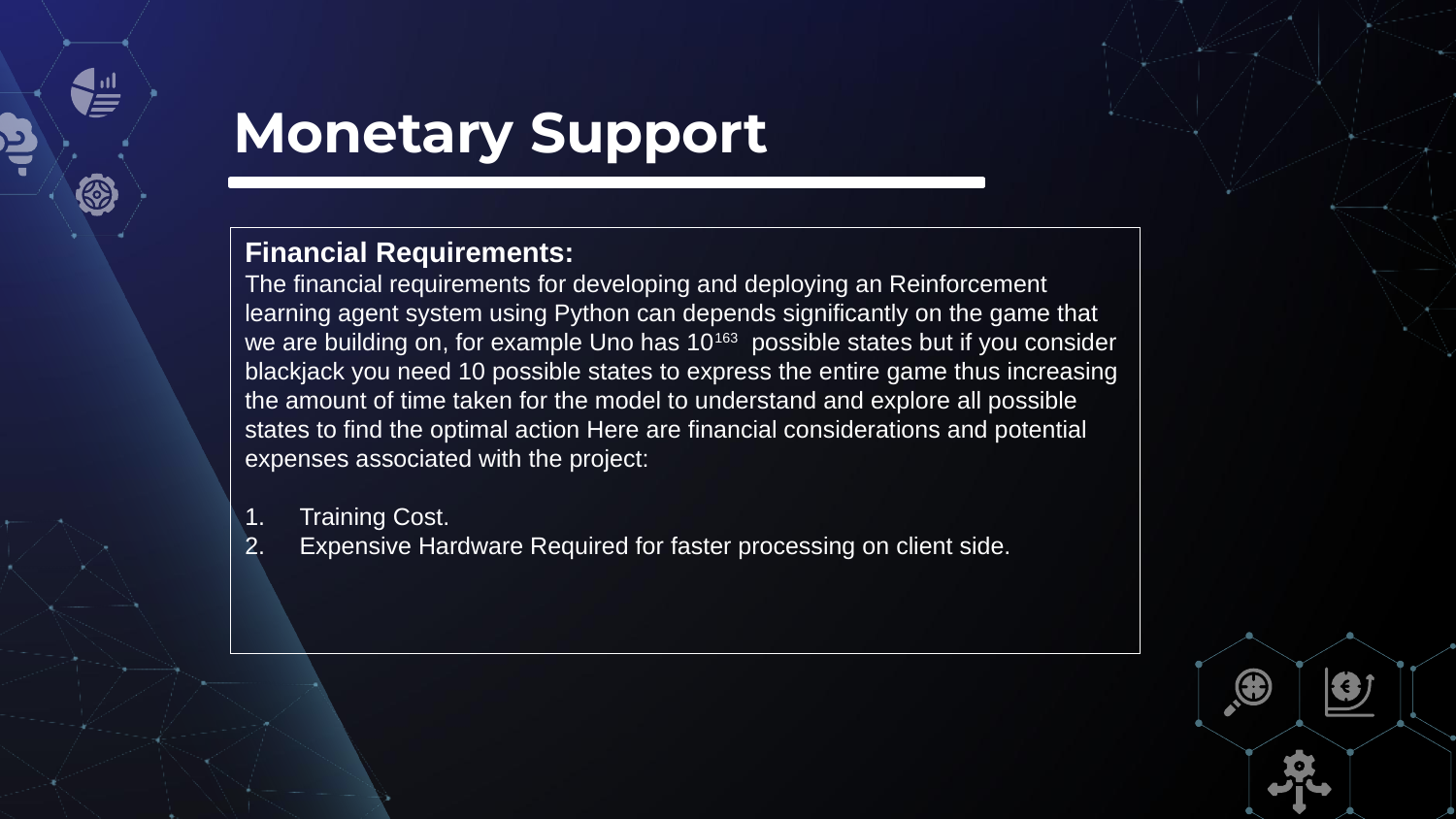

# Monetary Support

Financial Requirements:
The financial requirements for developing and deploying an Reinforcement learning agent system using Python can depends significantly on the game that we are building on, for example Uno has 10163  possible states but if you consider blackjack you need 10 possible states to express the entire game thus increasing the amount of time taken for the model to understand and explore all possible states to find the optimal action Here are financial considerations and potential expenses associated with the project:

Training Cost.
Expensive Hardware Required for faster processing on client side.